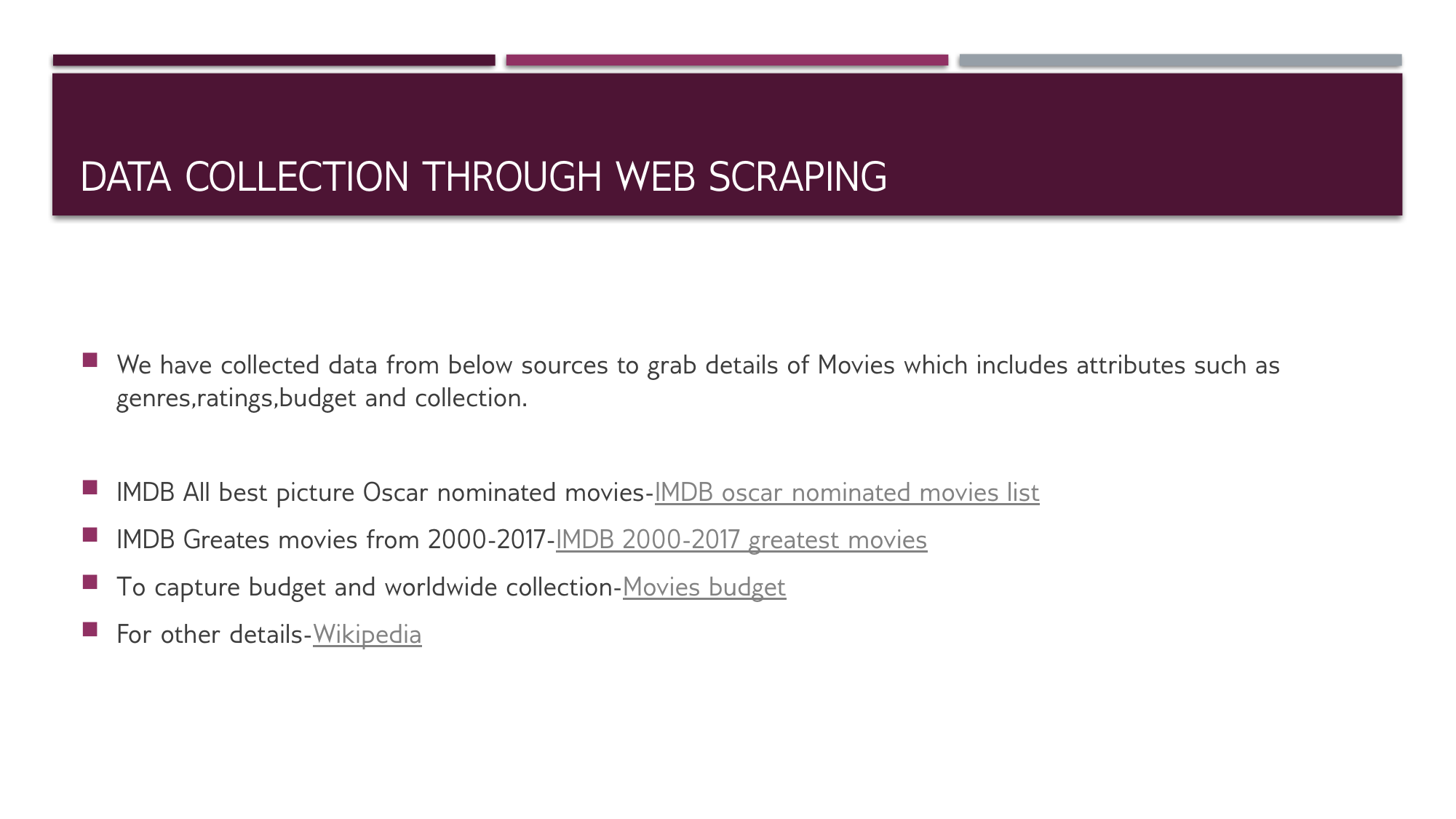

# Data Collection through web scraping
We have collected data from below sources to grab details of Movies which includes attributes such as genres,ratings,budget and collection.

IMDB All best picture Oscar nominated movies-IMDB oscar nominated movies list
IMDB Greates movies from 2000-2017-IMDB 2000-2017 greatest movies
To capture budget and worldwide collection-Movies budget
For other details-Wikipedia